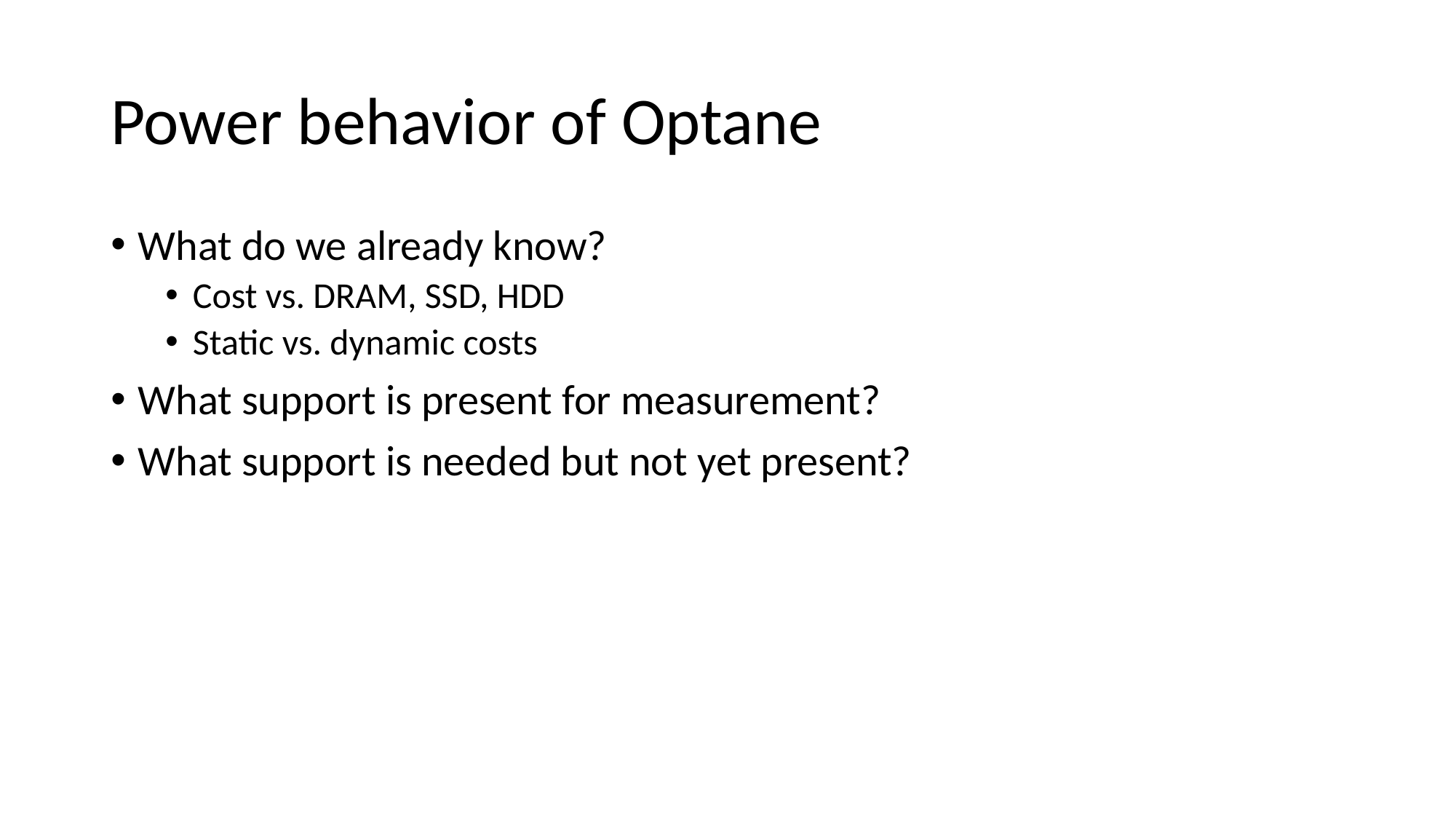

# Power behavior of Optane
What do we already know?
Cost vs. DRAM, SSD, HDD
Static vs. dynamic costs
What support is present for measurement?
What support is needed but not yet present?